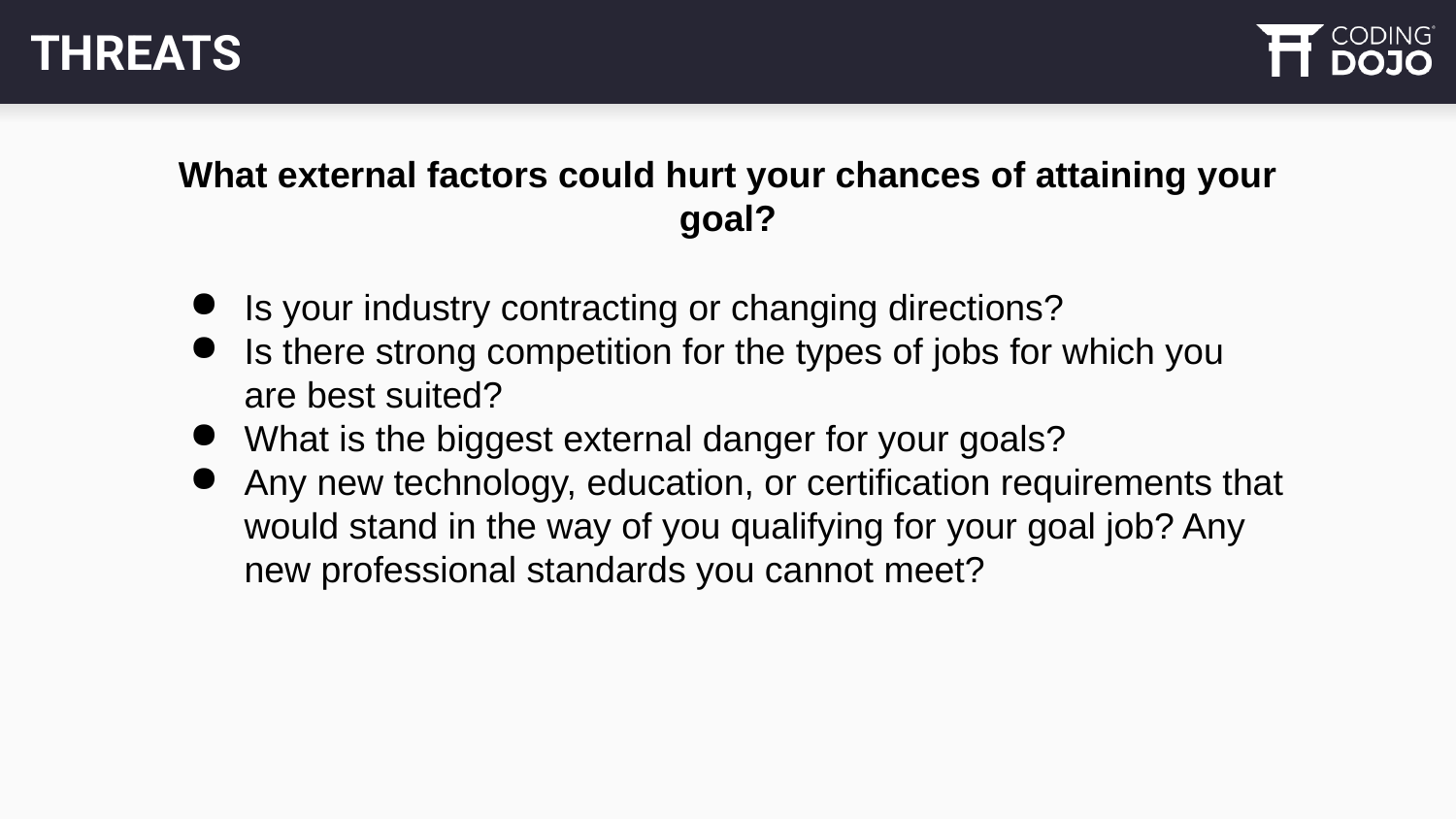

# THREATS
What external factors could hurt your chances of attaining your goal?
Is your industry contracting or changing directions?
Is there strong competition for the types of jobs for which you are best suited?
What is the biggest external danger for your goals?
Any new technology, education, or certification requirements that would stand in the way of you qualifying for your goal job? Any new professional standards you cannot meet?